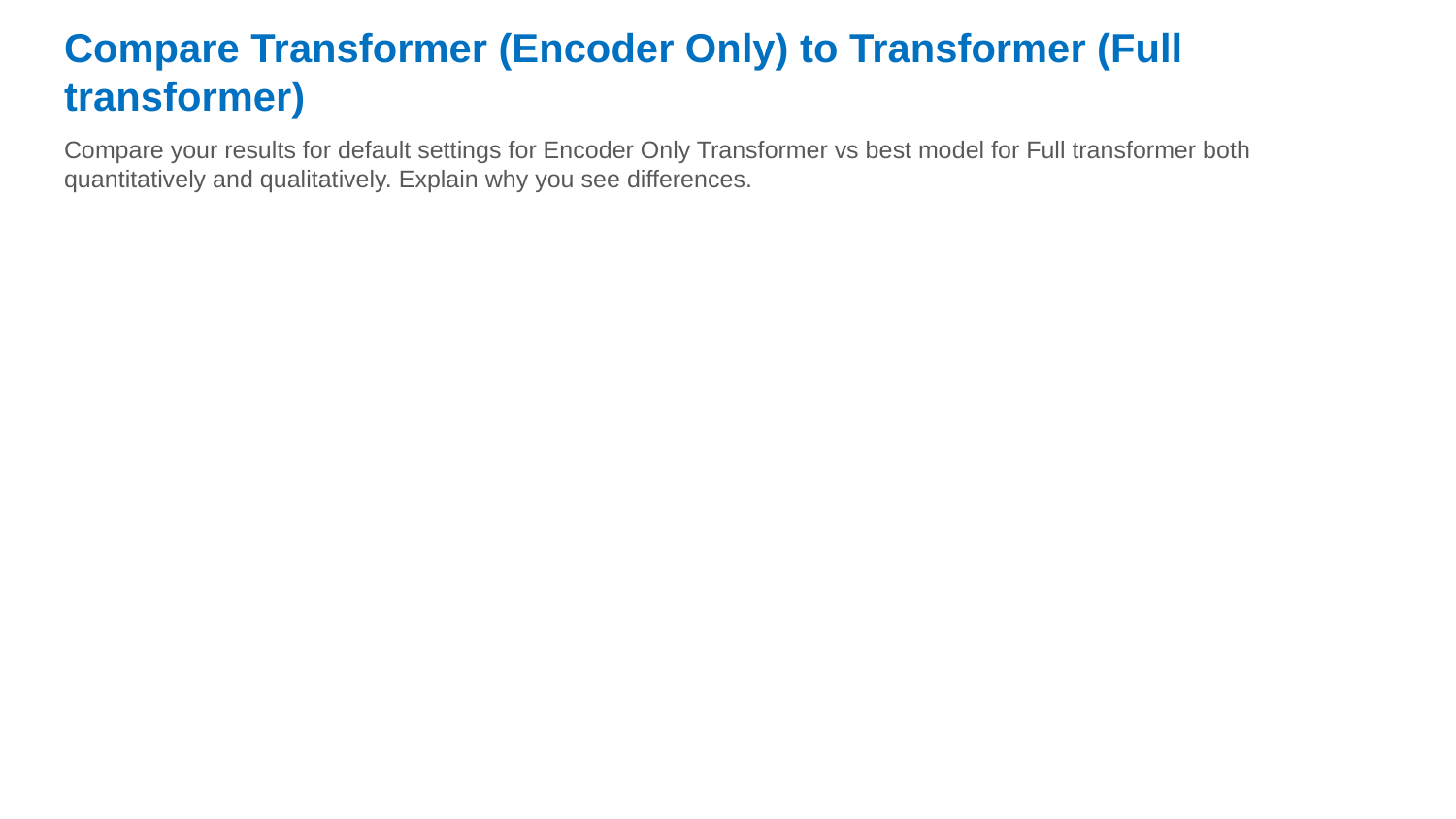

Compare Transformer (Encoder Only) to Transformer (Full transformer)
Compare your results for default settings for Encoder Only Transformer vs best model for Full transformer both quantitatively and qualitatively. Explain why you see differences.